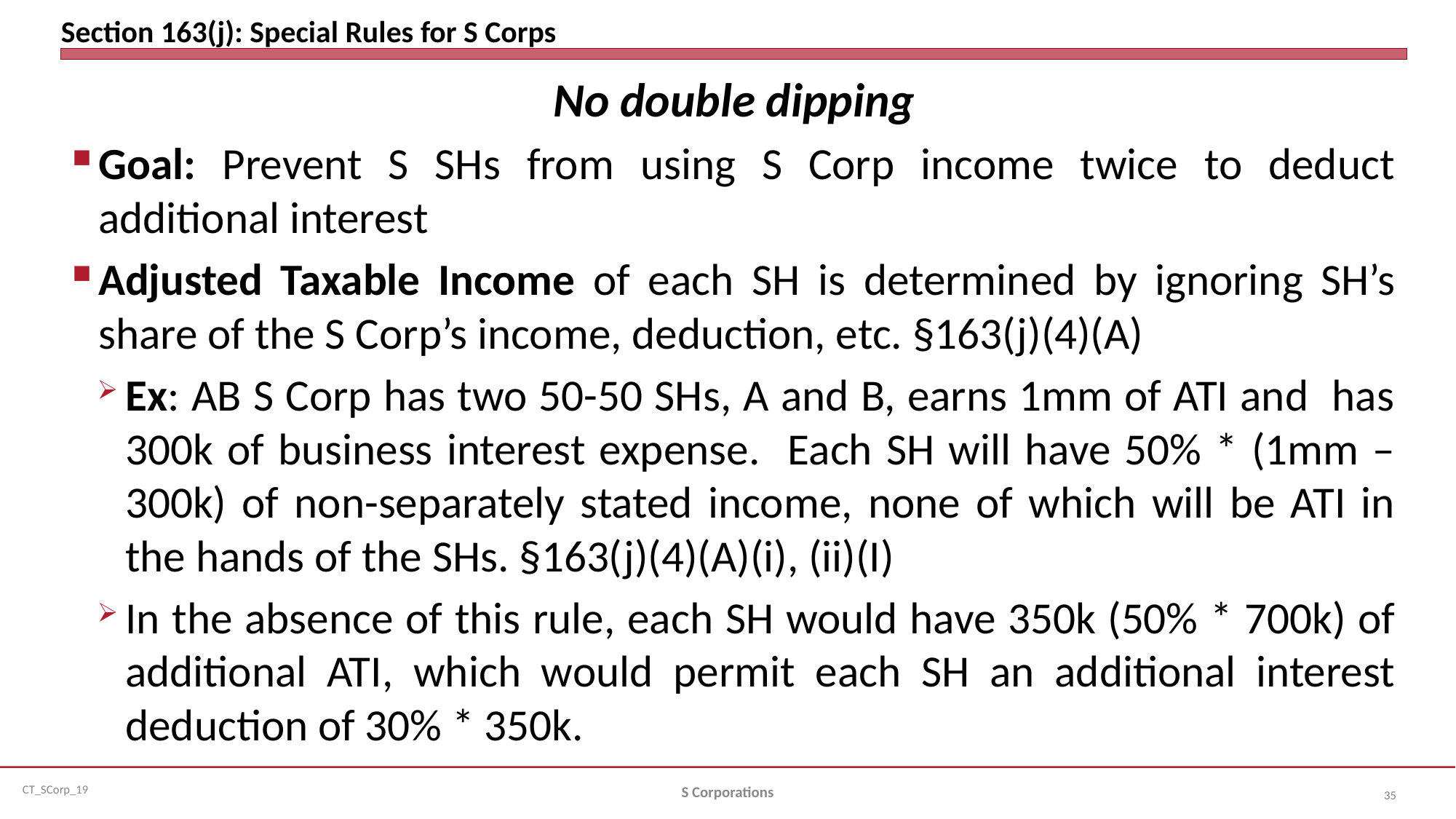

# Section 163(j): Special Rules for S Corps
No double dipping
Goal: Prevent S SHs from using S Corp income twice to deduct additional interest
Adjusted Taxable Income of each SH is determined by ignoring SH’s share of the S Corp’s income, deduction, etc. §163(j)(4)(A)
Ex: AB S Corp has two 50-50 SHs, A and B, earns 1mm of ATI and  has 300k of business interest expense.  Each SH will have 50% * (1mm – 300k) of non-separately stated income, none of which will be ATI in the hands of the SHs. §163(j)(4)(A)(i), (ii)(I)
In the absence of this rule, each SH would have 350k (50% * 700k) of additional ATI, which would permit each SH an additional interest deduction of 30% * 350k.

S Corporations
35